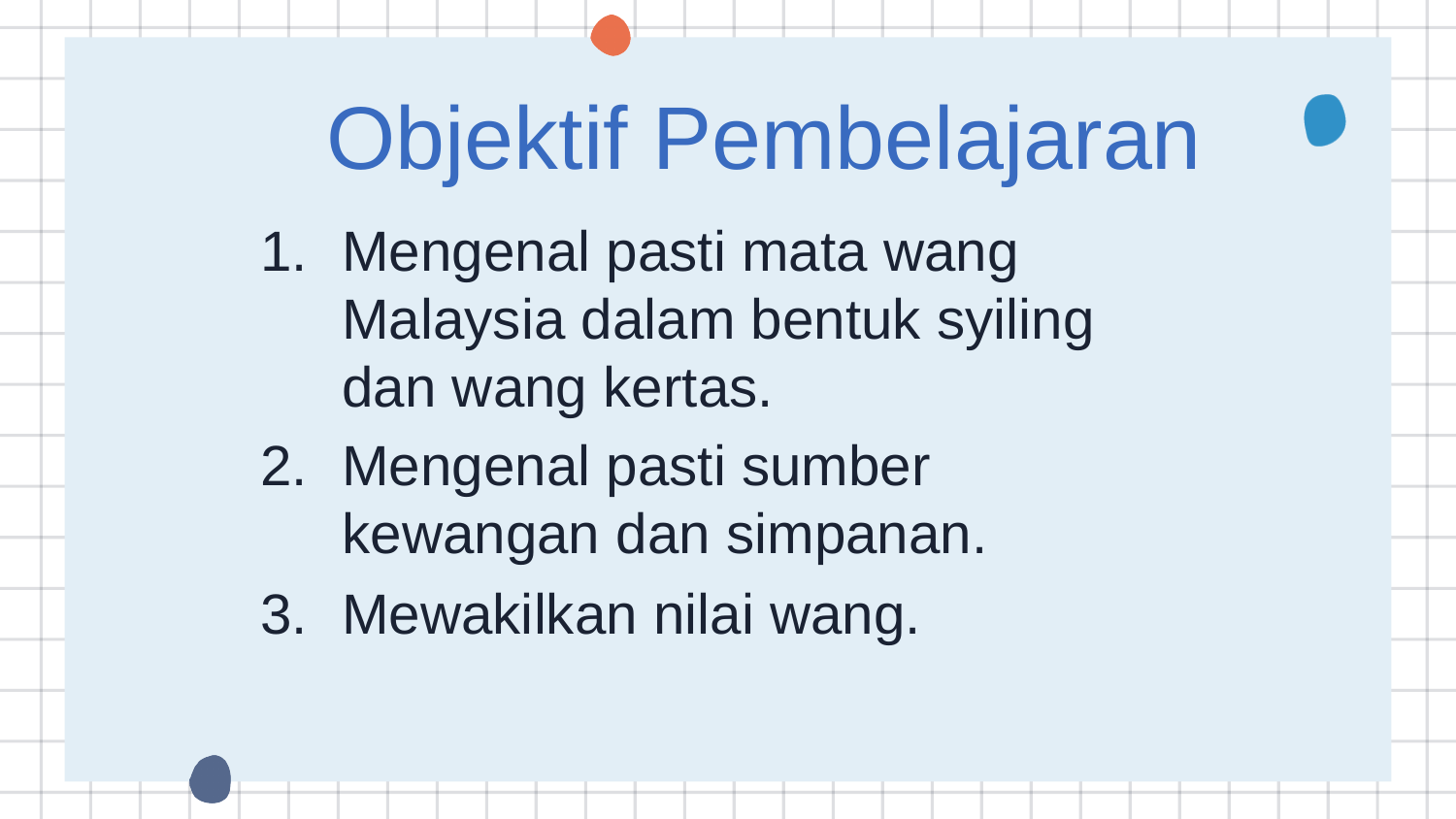

Objektif Pembelajaran
Mengenal pasti mata wang Malaysia dalam bentuk syiling dan wang kertas.
# Mengenal pasti sumber kewangan dan simpanan.
Mewakilkan nilai wang.